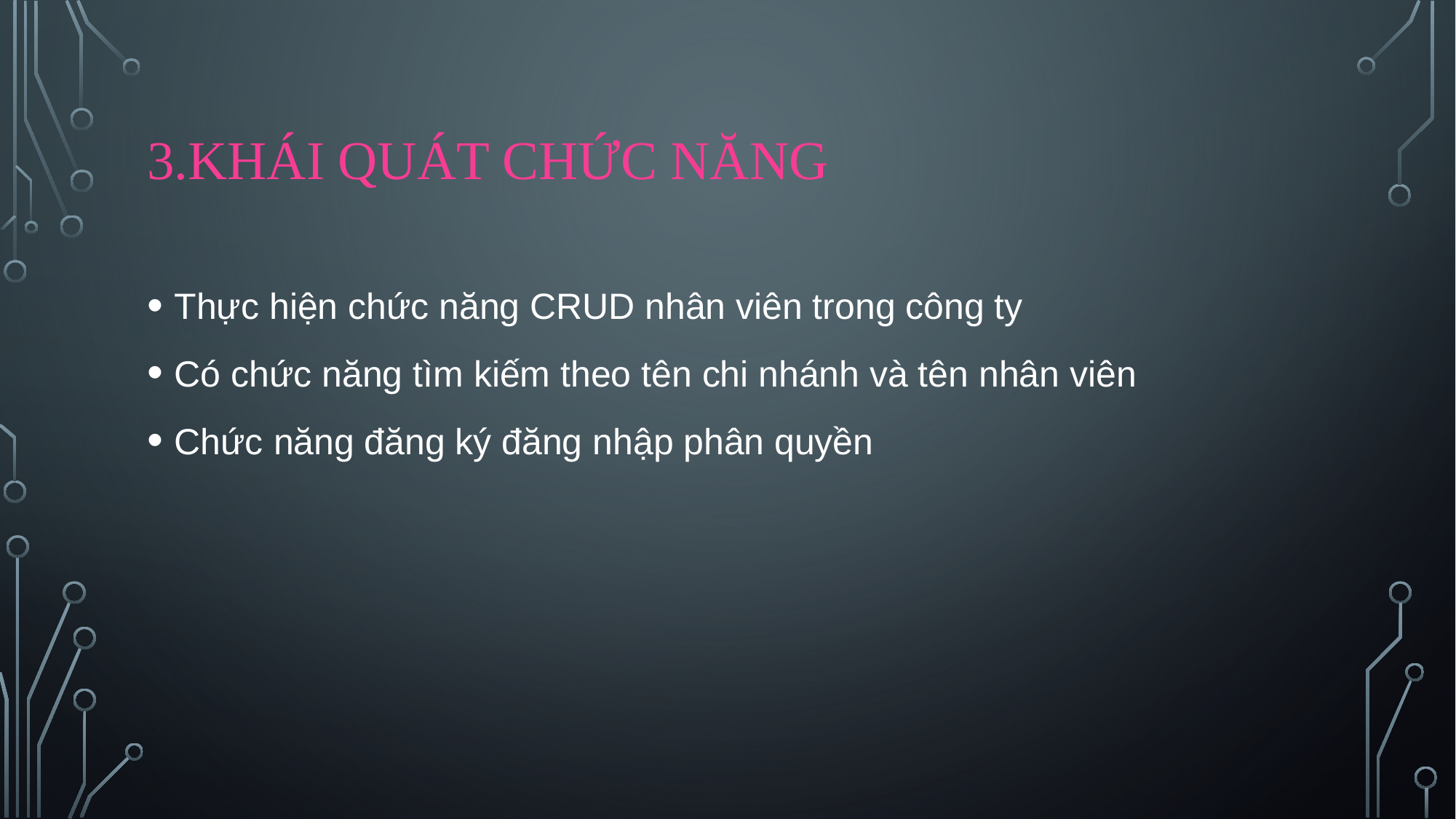

# 3.Khái Quát chức năng
Thực hiện chức năng CRUD nhân viên trong công ty
Có chức năng tìm kiếm theo tên chi nhánh và tên nhân viên
Chức năng đăng ký đăng nhập phân quyền